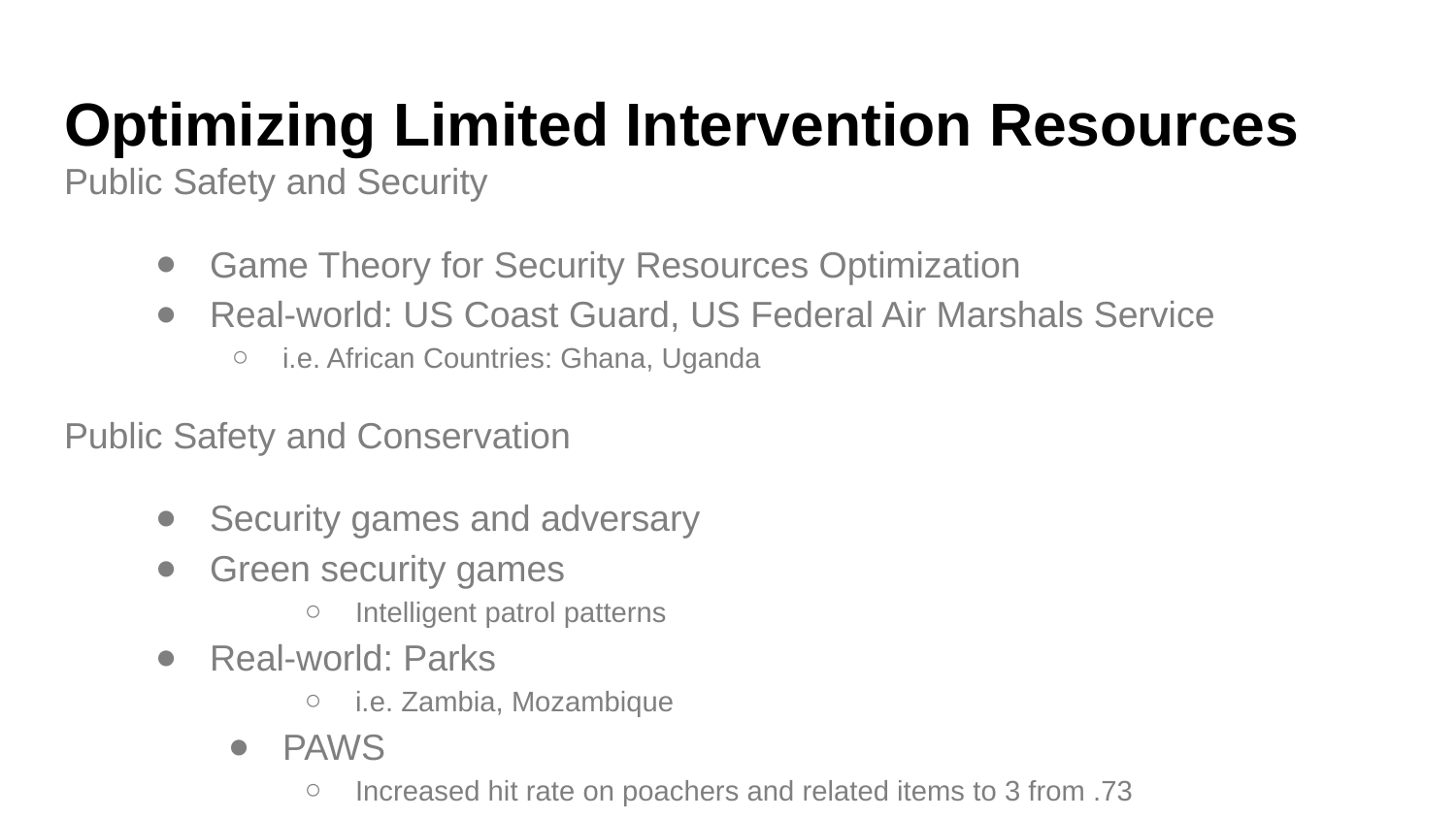

# Optimizing Limited Intervention Resources
Public Safety and Security
Game Theory for Security Resources Optimization
Real-world: US Coast Guard, US Federal Air Marshals Service
i.e. African Countries: Ghana, Uganda
Public Safety and Conservation
Security games and adversary
Green security games
Intelligent patrol patterns
Real-world: Parks
i.e. Zambia, Mozambique
PAWS
Increased hit rate on poachers and related items to 3 from .73